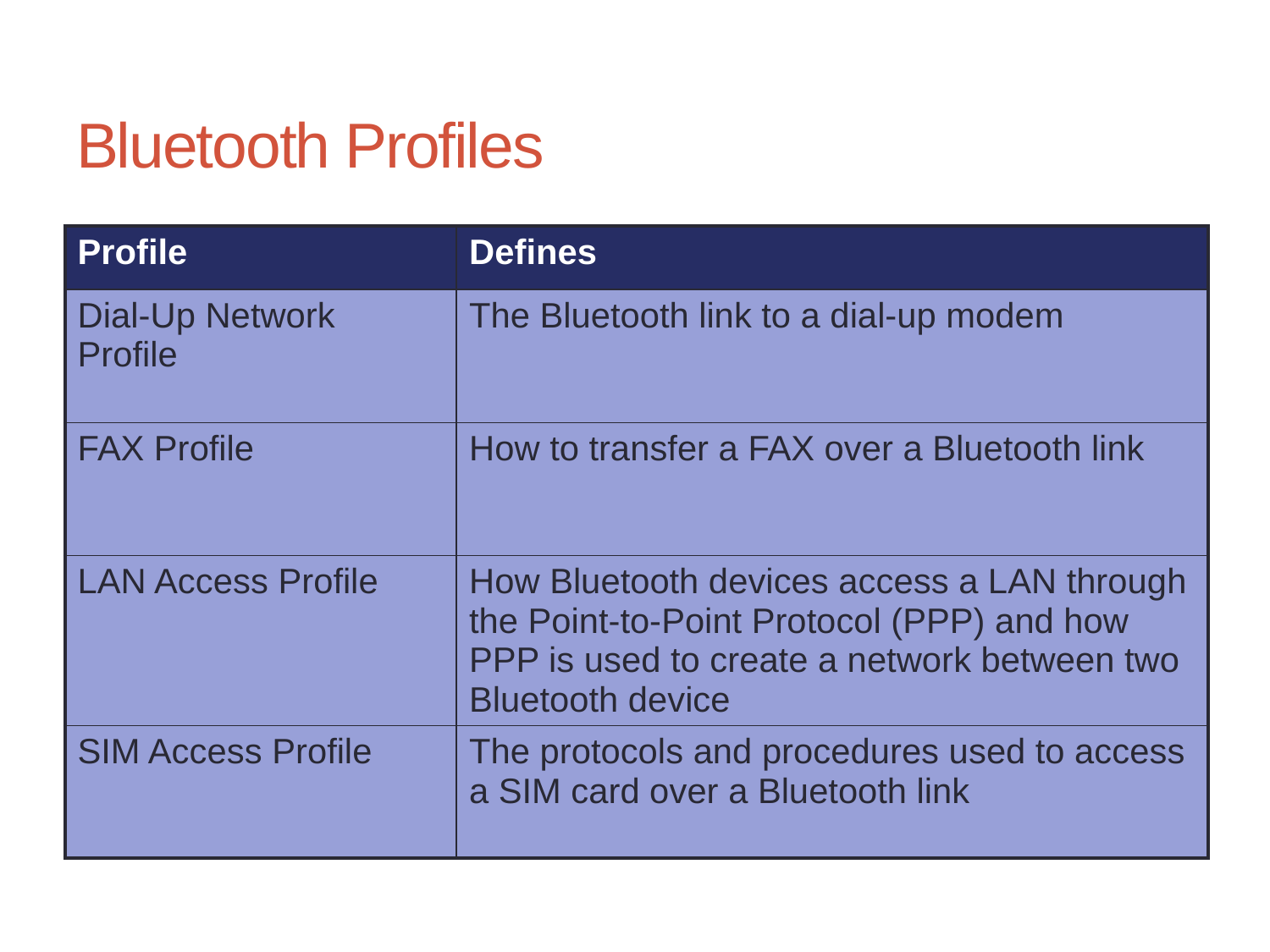

# Bluetooth Profiles
| Profile | Defines |
| --- | --- |
| Dial-Up Network Profile | The Bluetooth link to a dial-up modem |
| FAX Profile | How to transfer a FAX over a Bluetooth link |
| LAN Access Profile | How Bluetooth devices access a LAN through the Point-to-Point Protocol (PPP) and how PPP is used to create a network between two Bluetooth device |
| SIM Access Profile | The protocols and procedures used to access a SIM card over a Bluetooth link |